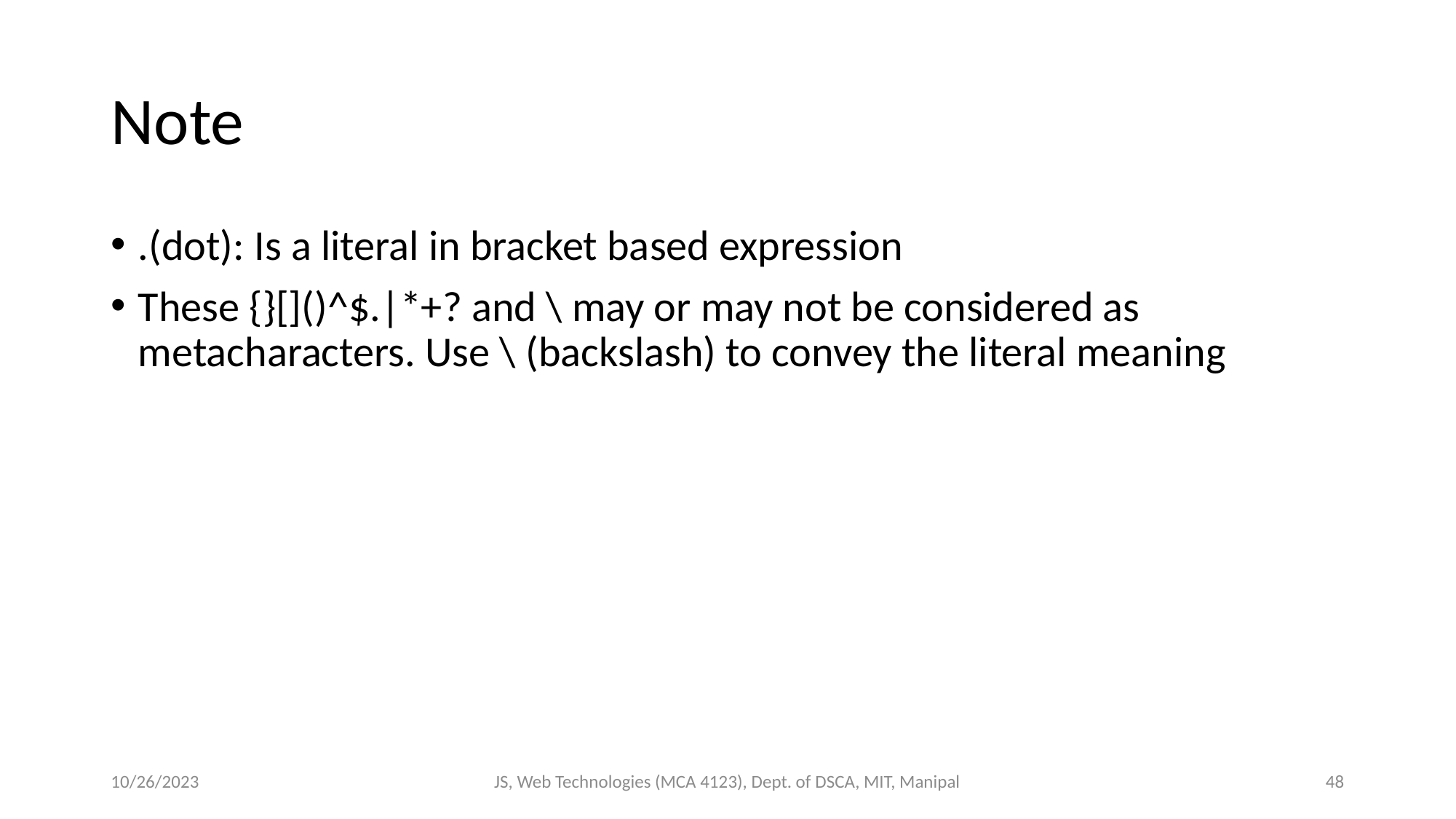

# Note
.(dot): Is a literal in bracket based expression
These {}[]()^$.|*+? and \ may or may not be considered as metacharacters. Use \ (backslash) to convey the literal meaning
10/26/2023
JS, Web Technologies (MCA 4123), Dept. of DSCA, MIT, Manipal
48